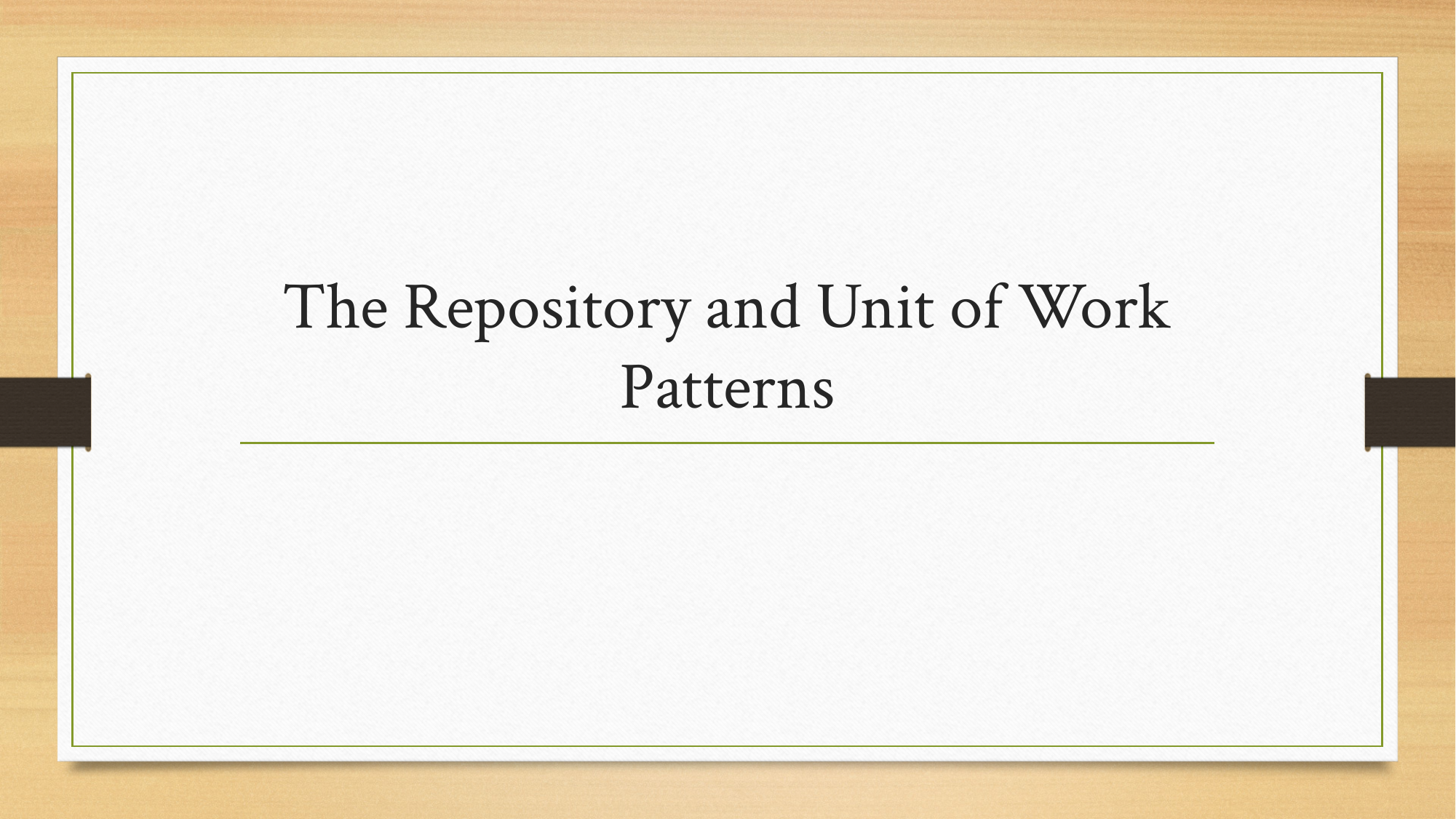

# The Repository and Unit of Work Patterns